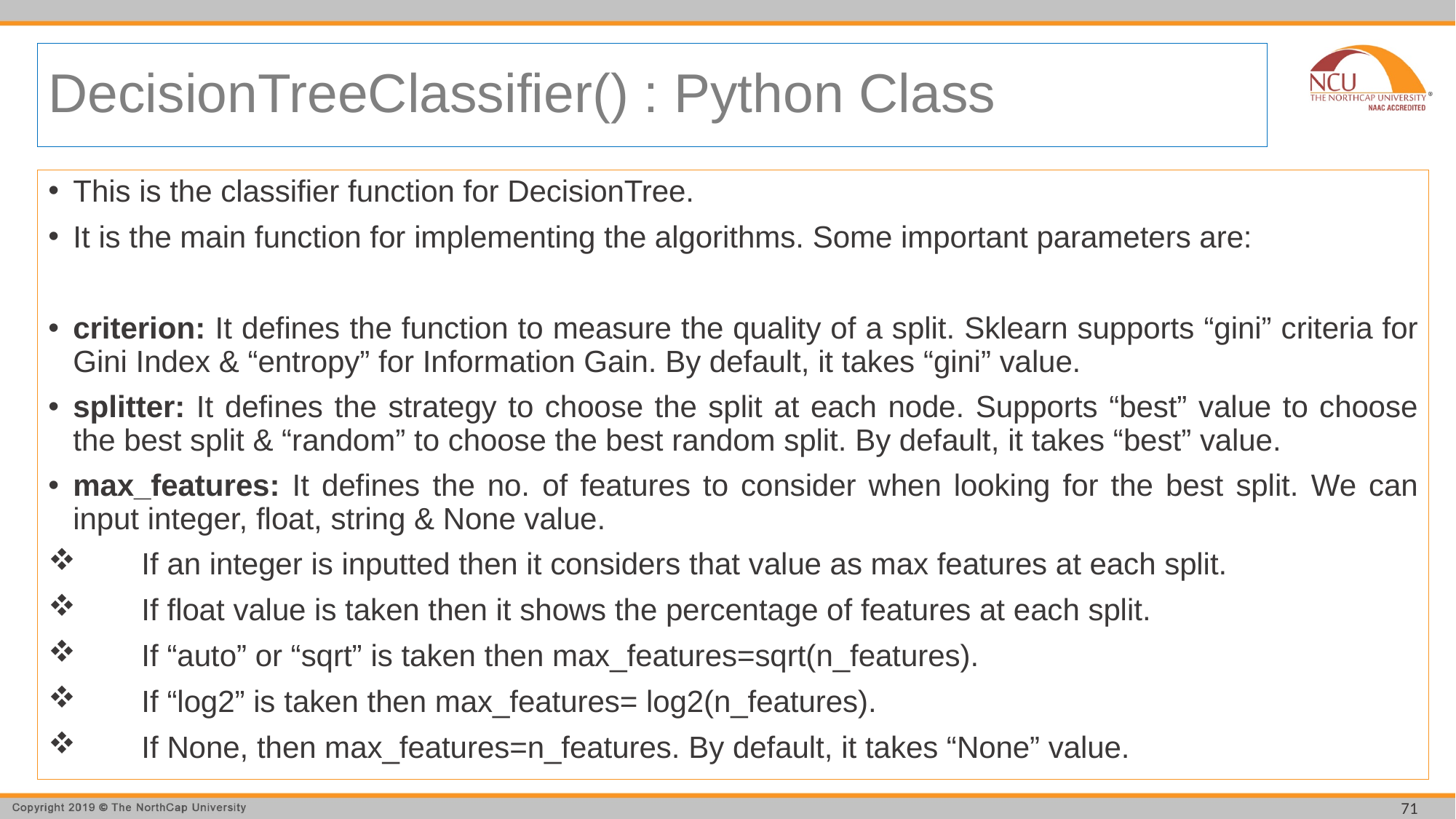

# DecisionTreeClassifier() : Python Class
This is the classifier function for DecisionTree.
It is the main function for implementing the algorithms. Some important parameters are:

criterion: It defines the function to measure the quality of a split. Sklearn supports “gini” criteria for Gini Index & “entropy” for Information Gain. By default, it takes “gini” value.
splitter: It defines the strategy to choose the split at each node. Supports “best” value to choose the best split & “random” to choose the best random split. By default, it takes “best” value.
max_features: It defines the no. of features to consider when looking for the best split. We can input integer, float, string & None value.
        If an integer is inputted then it considers that value as max features at each split.
        If float value is taken then it shows the percentage of features at each split.
        If “auto” or “sqrt” is taken then max_features=sqrt(n_features).
        If “log2” is taken then max_features= log2(n_features).
        If None, then max_features=n_features. By default, it takes “None” value.
71